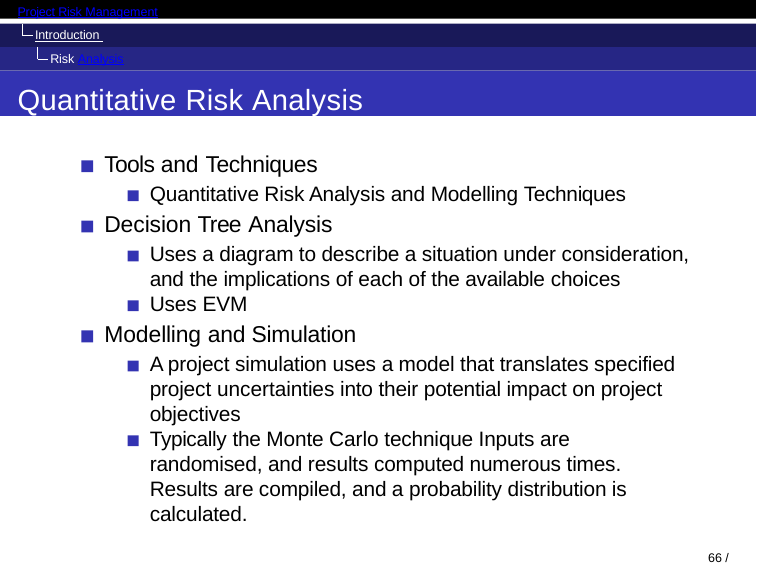

Project Risk Management
Introduction  Risk Analysis

Quantitative Risk Analysis
Tools and Techniques
Quantitative Risk Analysis and Modelling Techniques
Decision Tree Analysis
Uses a diagram to describe a situation under consideration,  and the implications of each of the available choices
Uses EVM
Modelling and Simulation
A project simulation uses a model that translates specified  project uncertainties into their potential impact on project  objectives
Typically the Monte Carlo technique Inputs are  randomised, and results computed numerous times.  Results are compiled, and a probability distribution is  calculated.

66 / 98